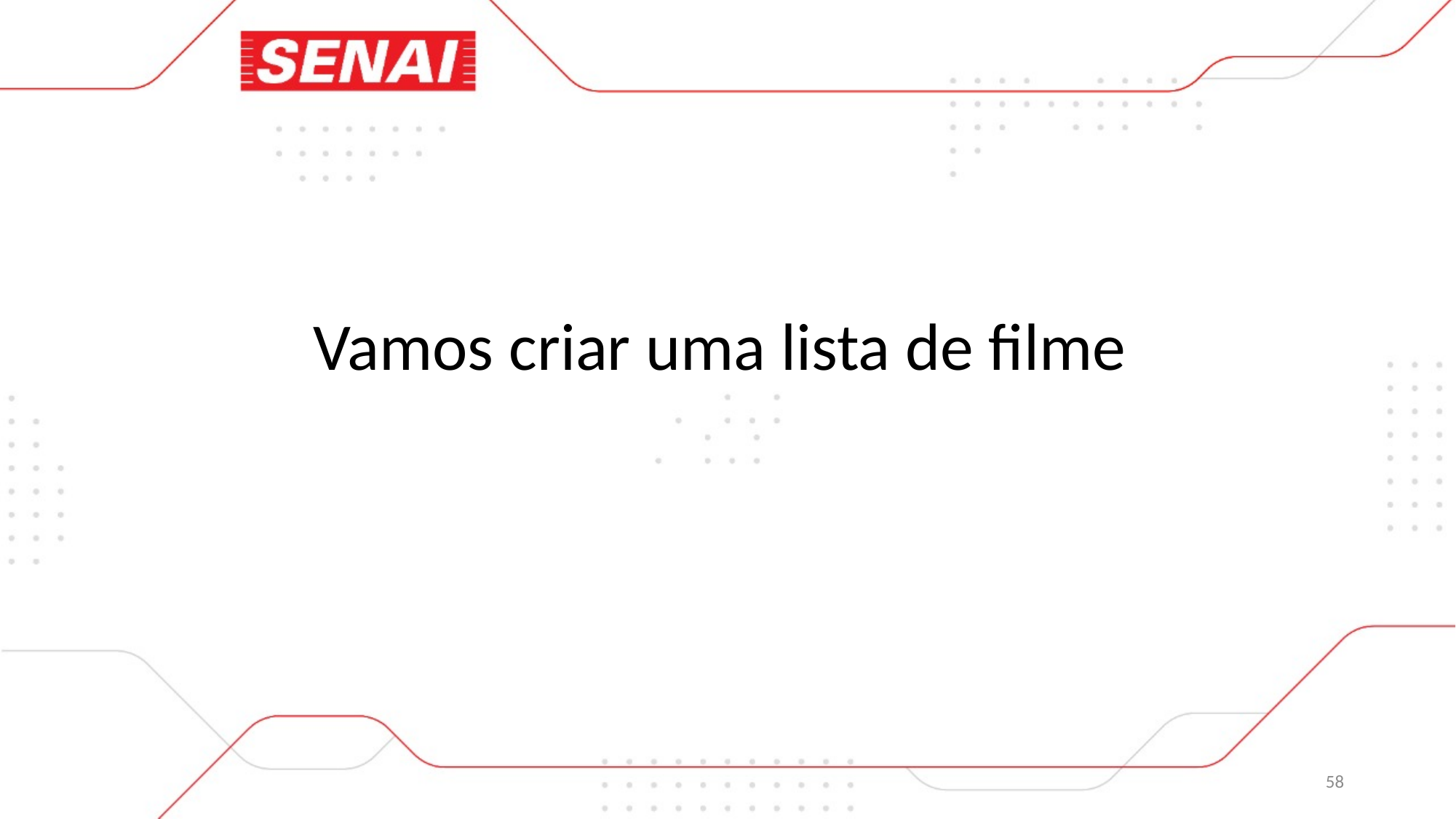

Vamos criar uma lista de filme
58